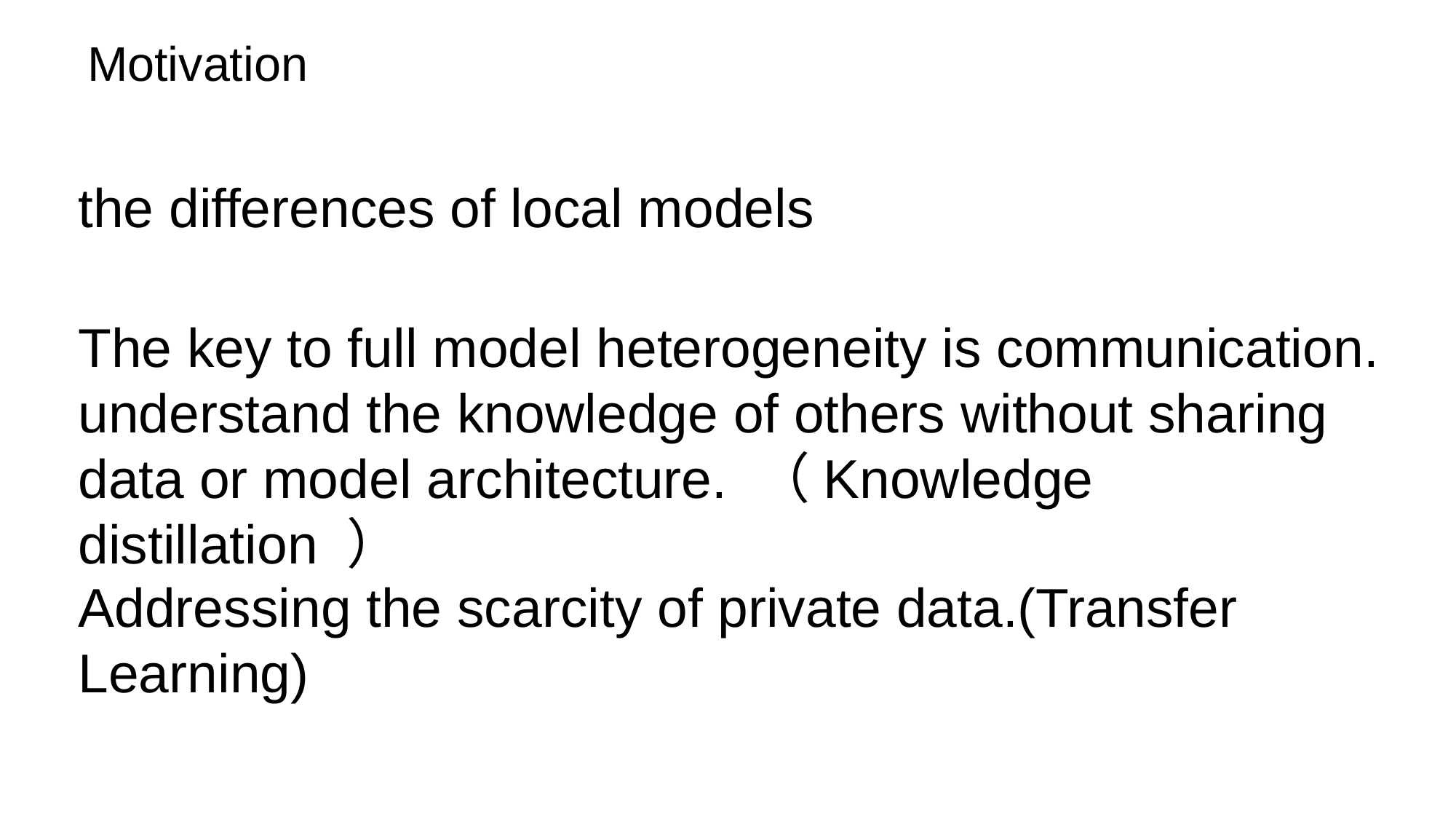

Motivation
the differences of local models
The key to full model heterogeneity is communication. understand the knowledge of others without sharing data or model architecture. （Knowledge distillation ）
Addressing the scarcity of private data.(Transfer Learning)